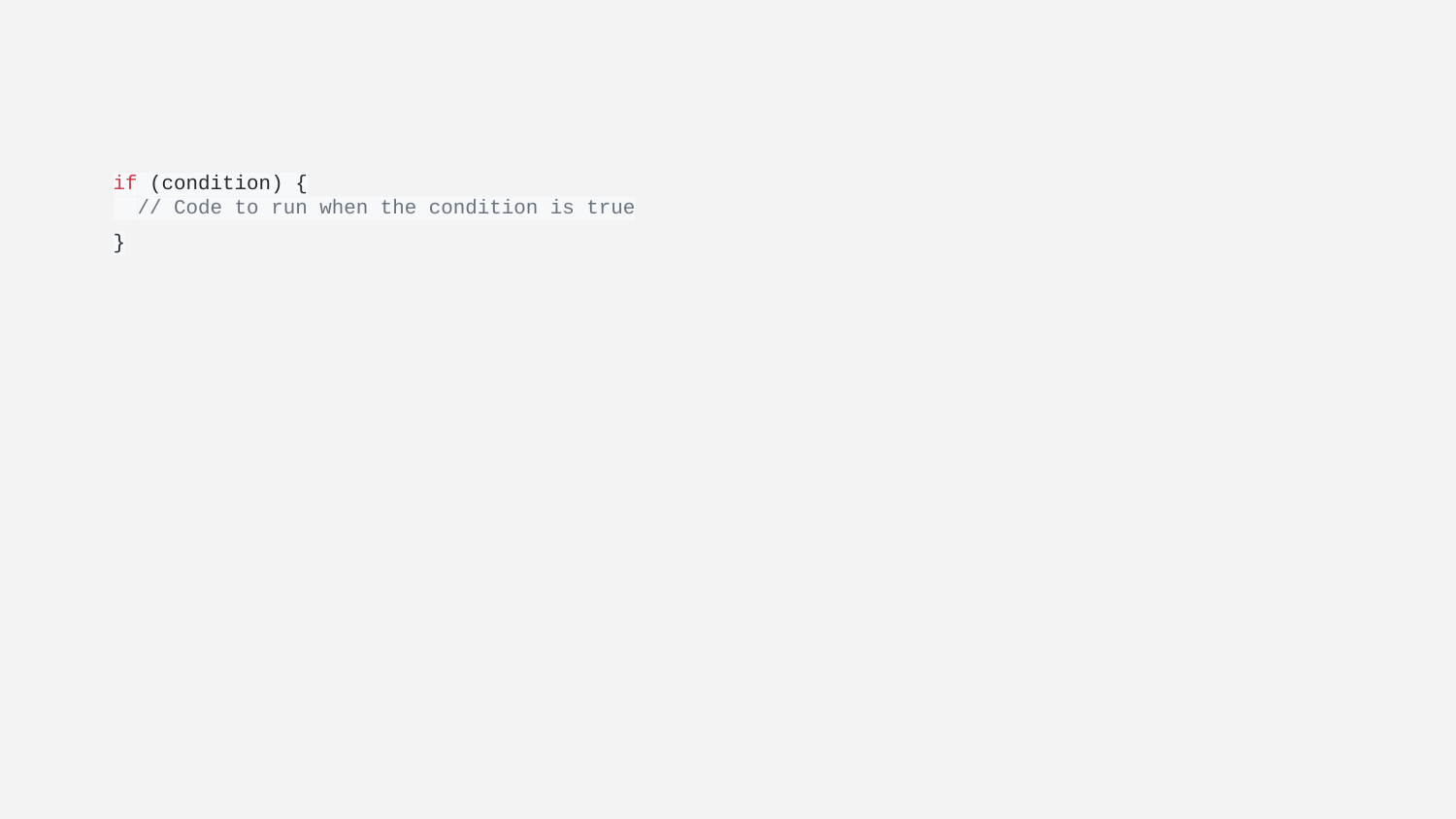

if (condition) {
  // Code to run when the condition is true
}